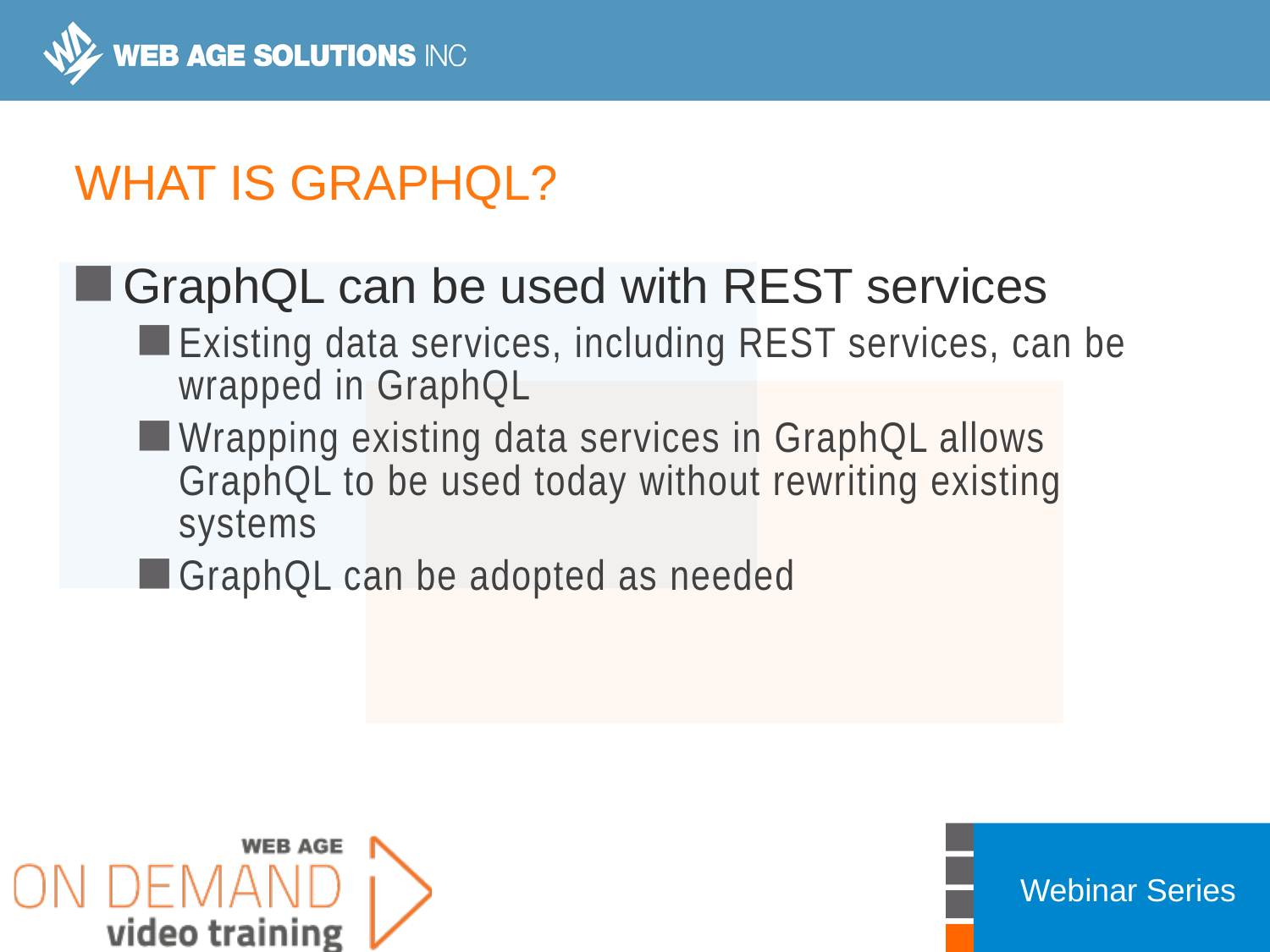

# What is graphql?
GraphQL can be used with REST services
Existing data services, including REST services, can be wrapped in GraphQL
Wrapping existing data services in GraphQL allows GraphQL to be used today without rewriting existing systems
GraphQL can be adopted as needed